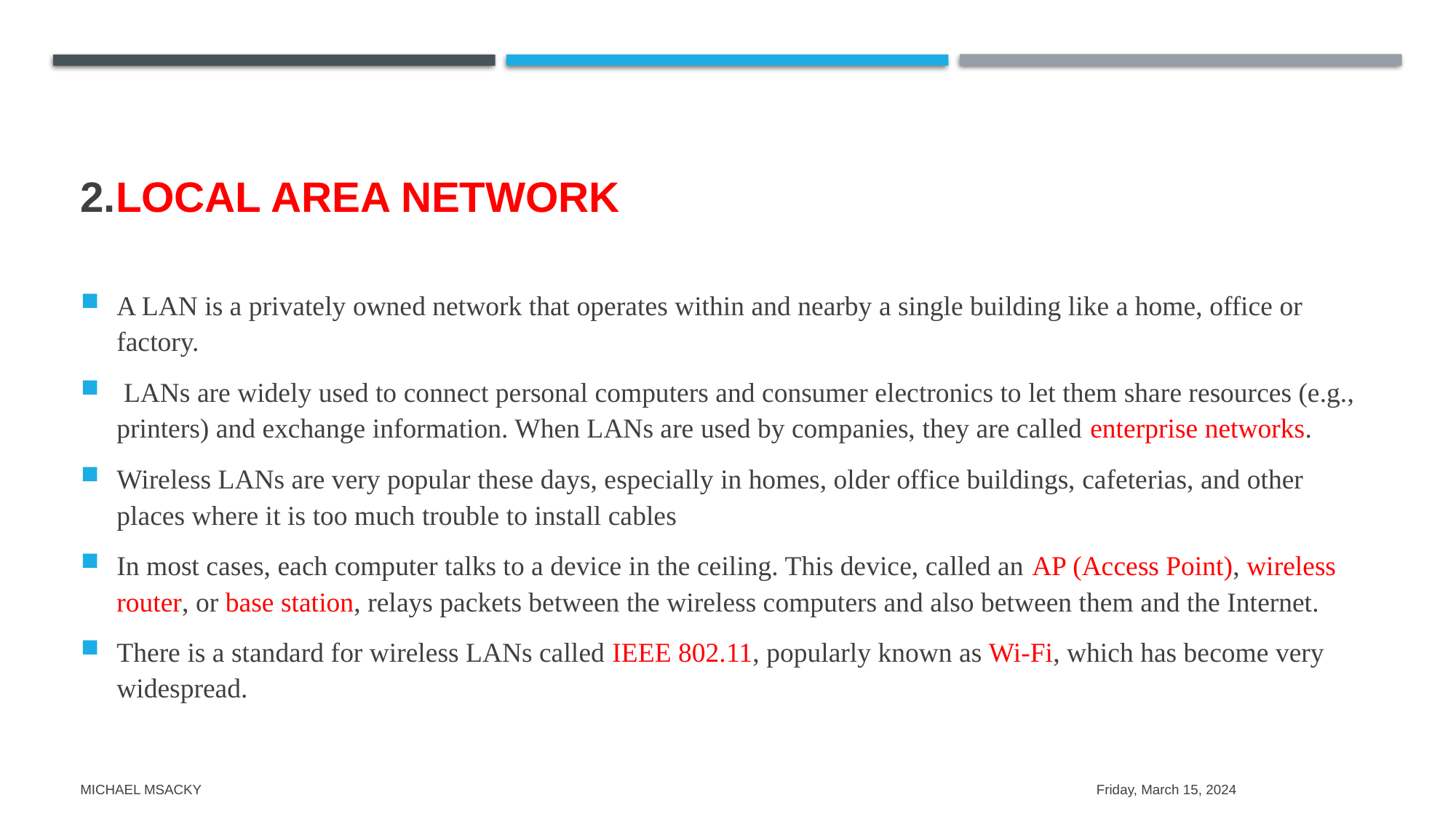

# 2.Local area network
A LAN is a privately owned network that operates within and nearby a single building like a home, office or factory.
 LANs are widely used to connect personal computers and consumer electronics to let them share resources (e.g., printers) and exchange information. When LANs are used by companies, they are called enterprise networks.
Wireless LANs are very popular these days, especially in homes, older office buildings, cafeterias, and other places where it is too much trouble to install cables
In most cases, each computer talks to a device in the ceiling. This device, called an AP (Access Point), wireless router, or base station, relays packets between the wireless computers and also between them and the Internet.
There is a standard for wireless LANs called IEEE 802.11, popularly known as Wi-Fi, which has become very widespread.
Michael Msacky
Friday, March 15, 2024